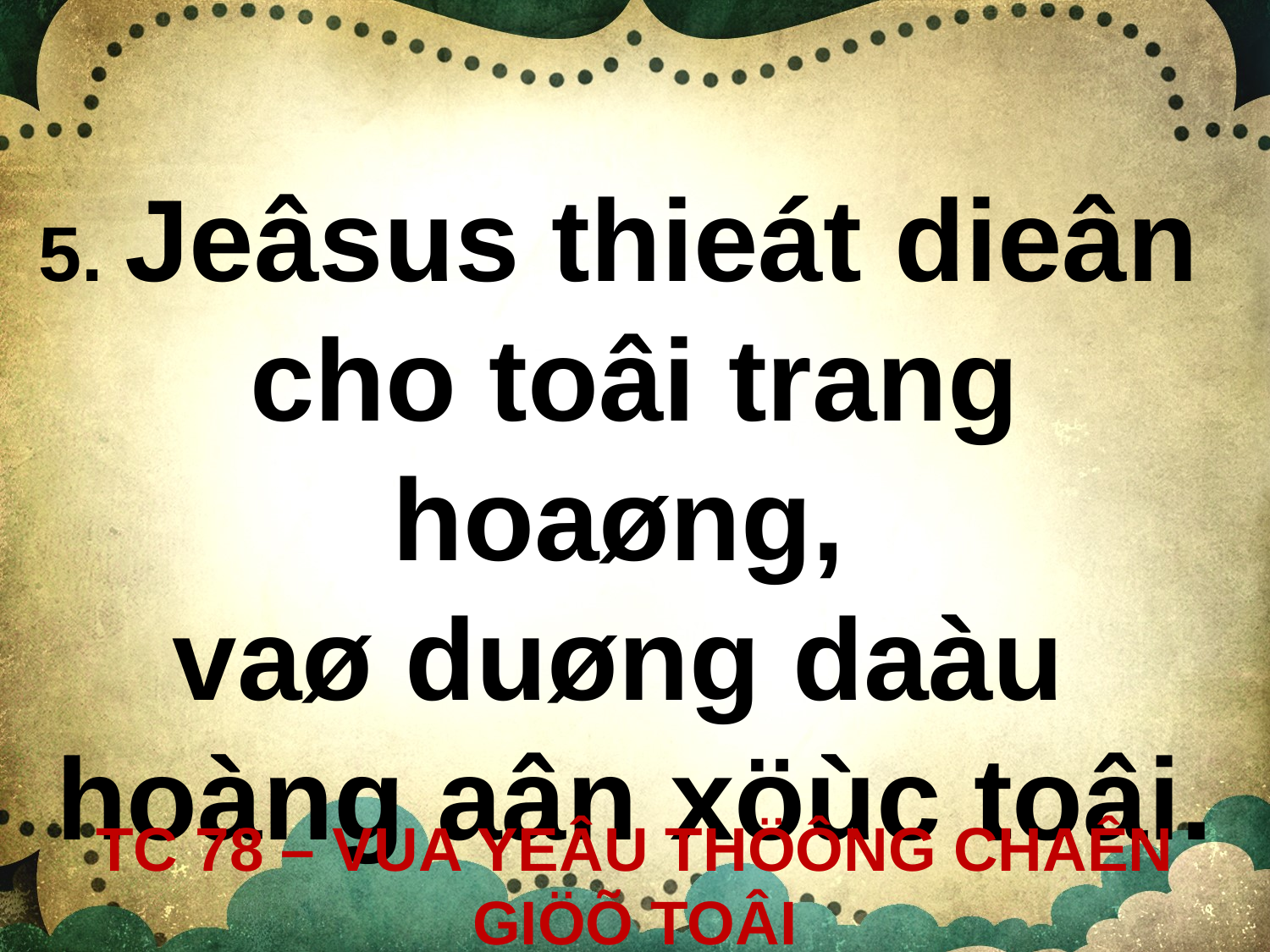

5. Jeâsus thieát dieân
cho toâi trang hoaøng,
vaø duøng daàu
hoàng aân xöùc toâi.
TC 78 – VUA YEÂU THÖÔNG CHAÊN GIÖÕ TOÂI